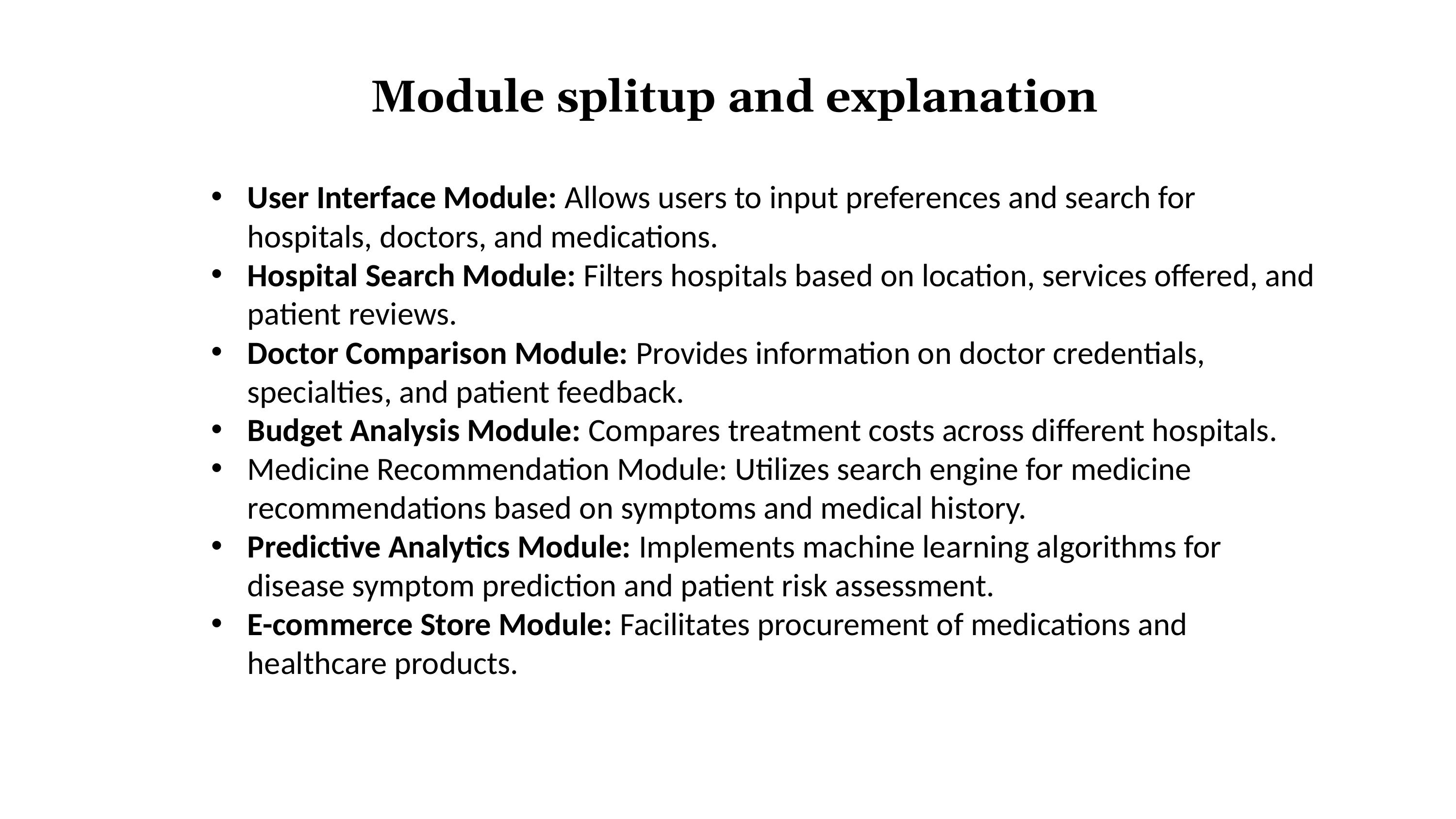

Module splitup and explanation

User Interface Module: Allows users to input preferences and search for hospitals, doctors, and medications.
Hospital Search Module: Filters hospitals based on location, services offered, and patient reviews.
Doctor Comparison Module: Provides information on doctor credentials, specialties, and patient feedback.
Budget Analysis Module: Compares treatment costs across different hospitals.
Medicine Recommendation Module: Utilizes search engine for medicine recommendations based on symptoms and medical history.
Predictive Analytics Module: Implements machine learning algorithms for disease symptom prediction and patient risk assessment.
E-commerce Store Module: Facilitates procurement of medications and healthcare products.